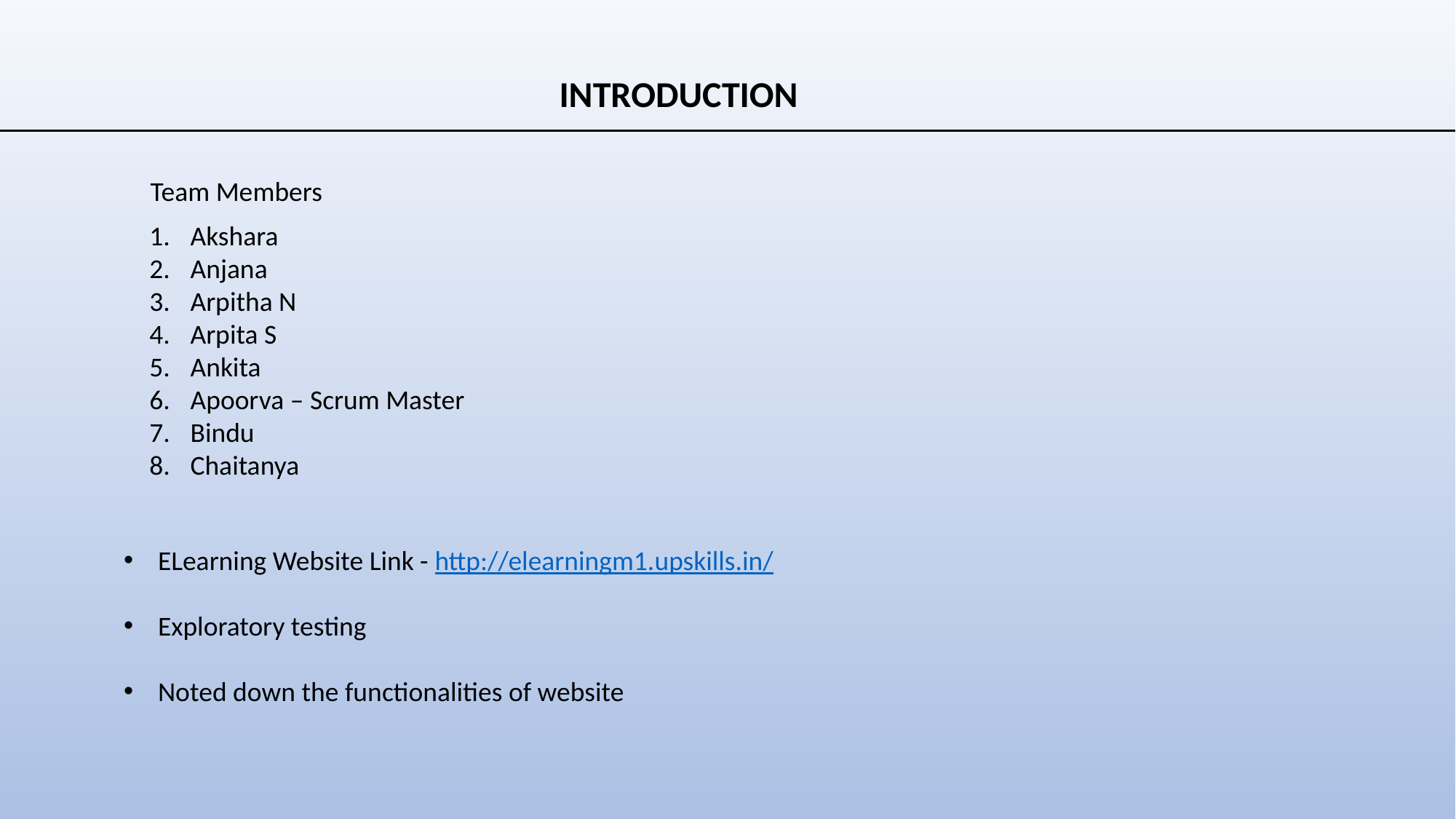

INTRODUCTION
Team Members
Akshara
Anjana
Arpitha N
Arpita S
Ankita
Apoorva – Scrum Master
Bindu
Chaitanya
ELearning Website Link - http://elearningm1.upskills.in/
Exploratory testing
Noted down the functionalities of website